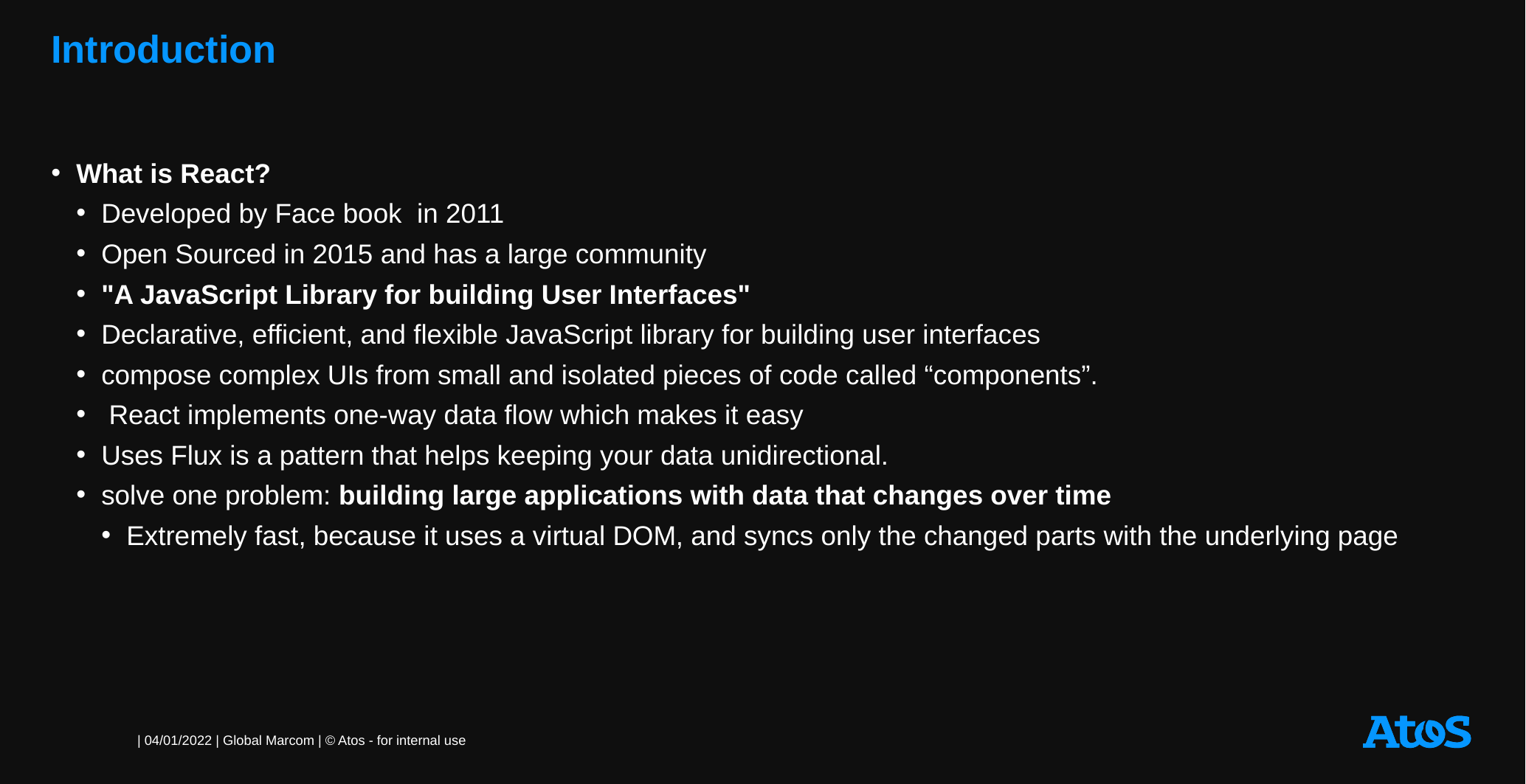

# Introduction
What is React?
Developed by Face book  in 2011
Open Sourced in 2015 and has a large community
"A JavaScript Library for building User Interfaces"
Declarative, efficient, and flexible JavaScript library for building user interfaces
compose complex UIs from small and isolated pieces of code called “components”.
 React implements one-way data flow which makes it easy
Uses Flux is a pattern that helps keeping your data unidirectional.
solve one problem: building large applications with data that changes over time
Extremely fast, because it uses a virtual DOM, and syncs only the changed parts with the underlying page